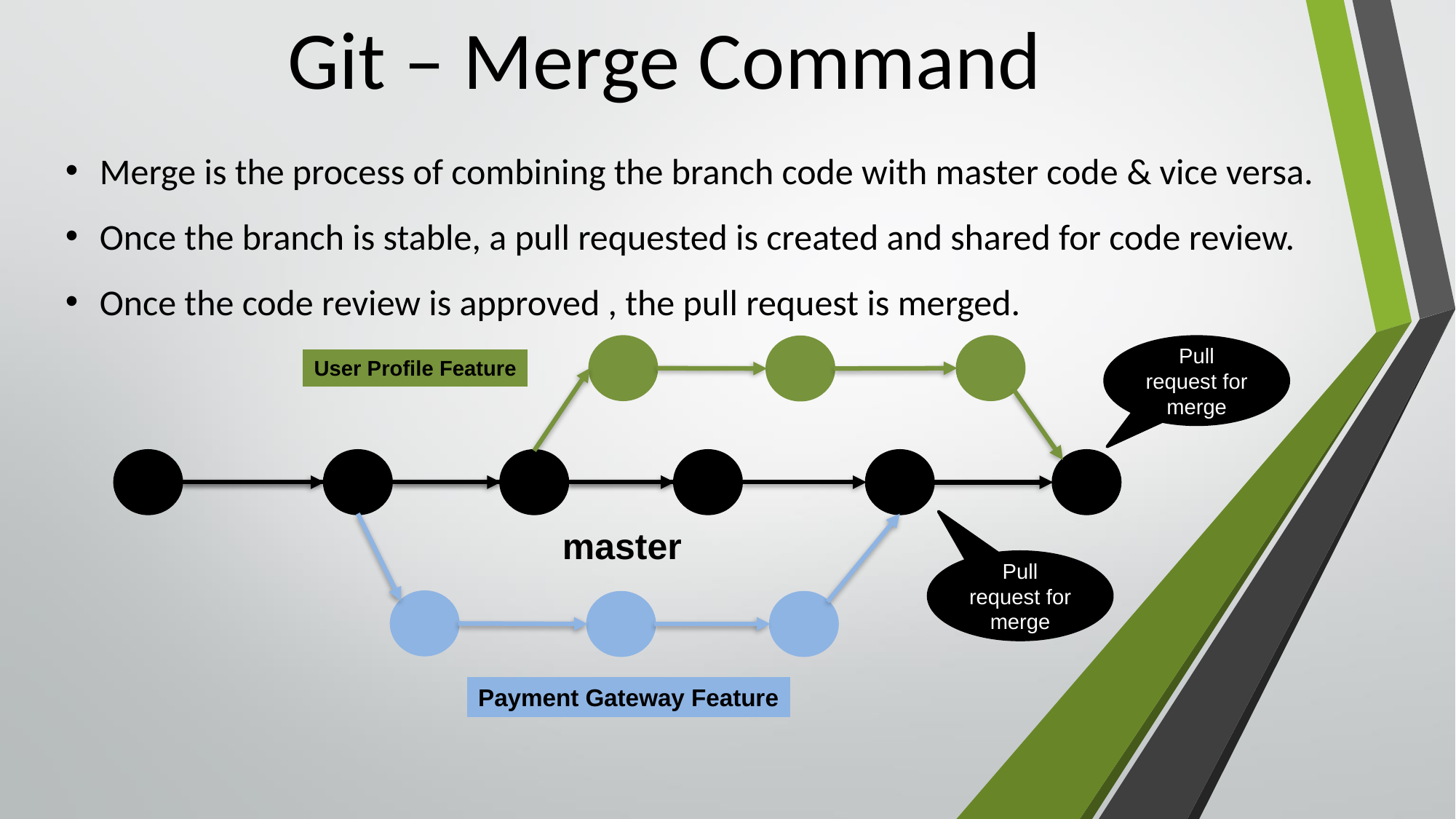

# Git – Merge Command
Merge is the process of combining the branch code with master code & vice versa.
Once the branch is stable, a pull requested is created and shared for code review.
Once the code review is approved , the pull request is merged.

Pull request for merge

User Profile Feature

master
Pull request for merge

Payment Gateway Feature